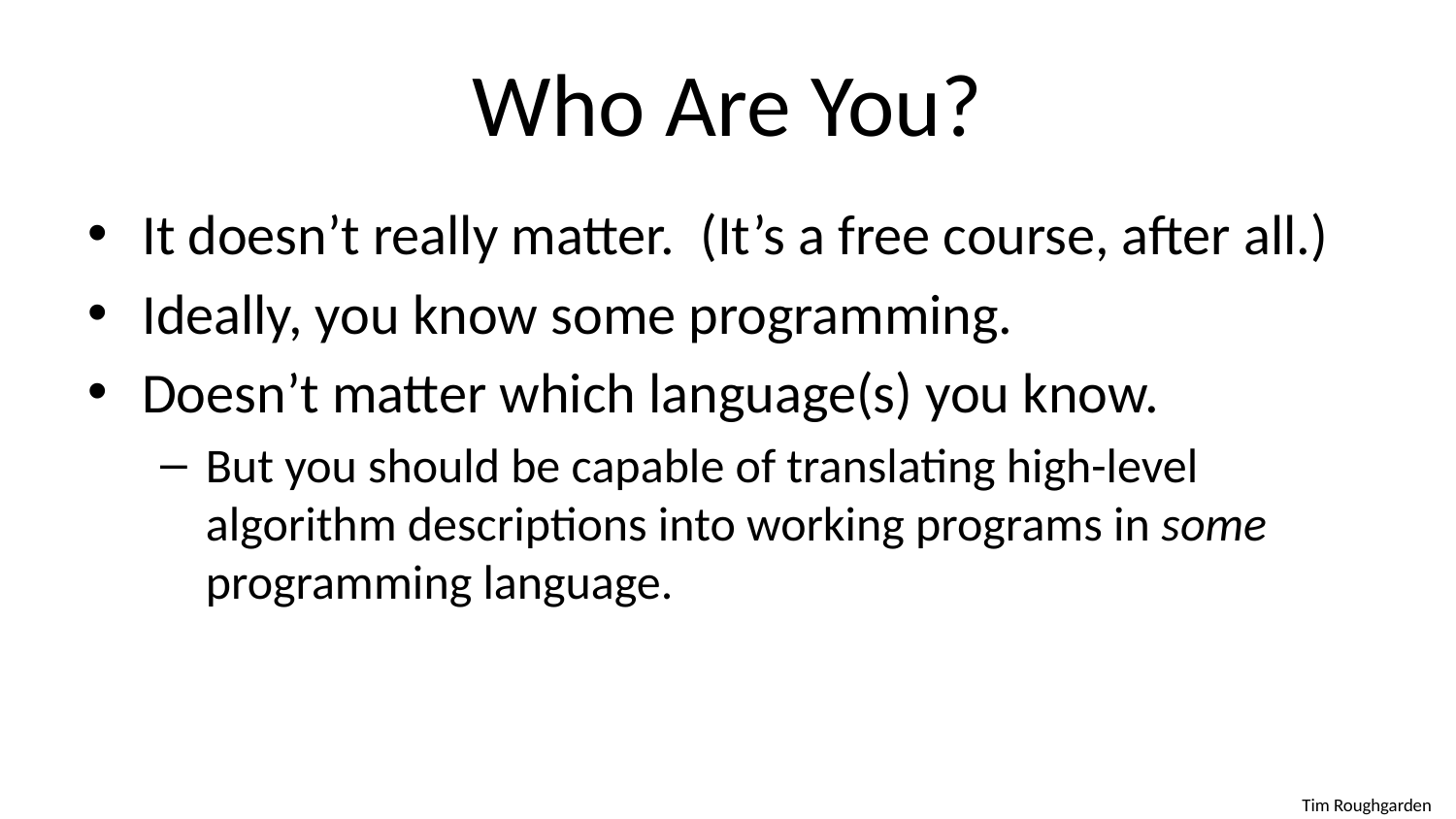

# Who Are You?
It doesn’t really matter.  (It’s a free course, after all.)
Ideally, you know some programming.
Doesn’t matter which language(s) you know.
But you should be capable of translating high-level algorithm descriptions into working programs in some programming language.